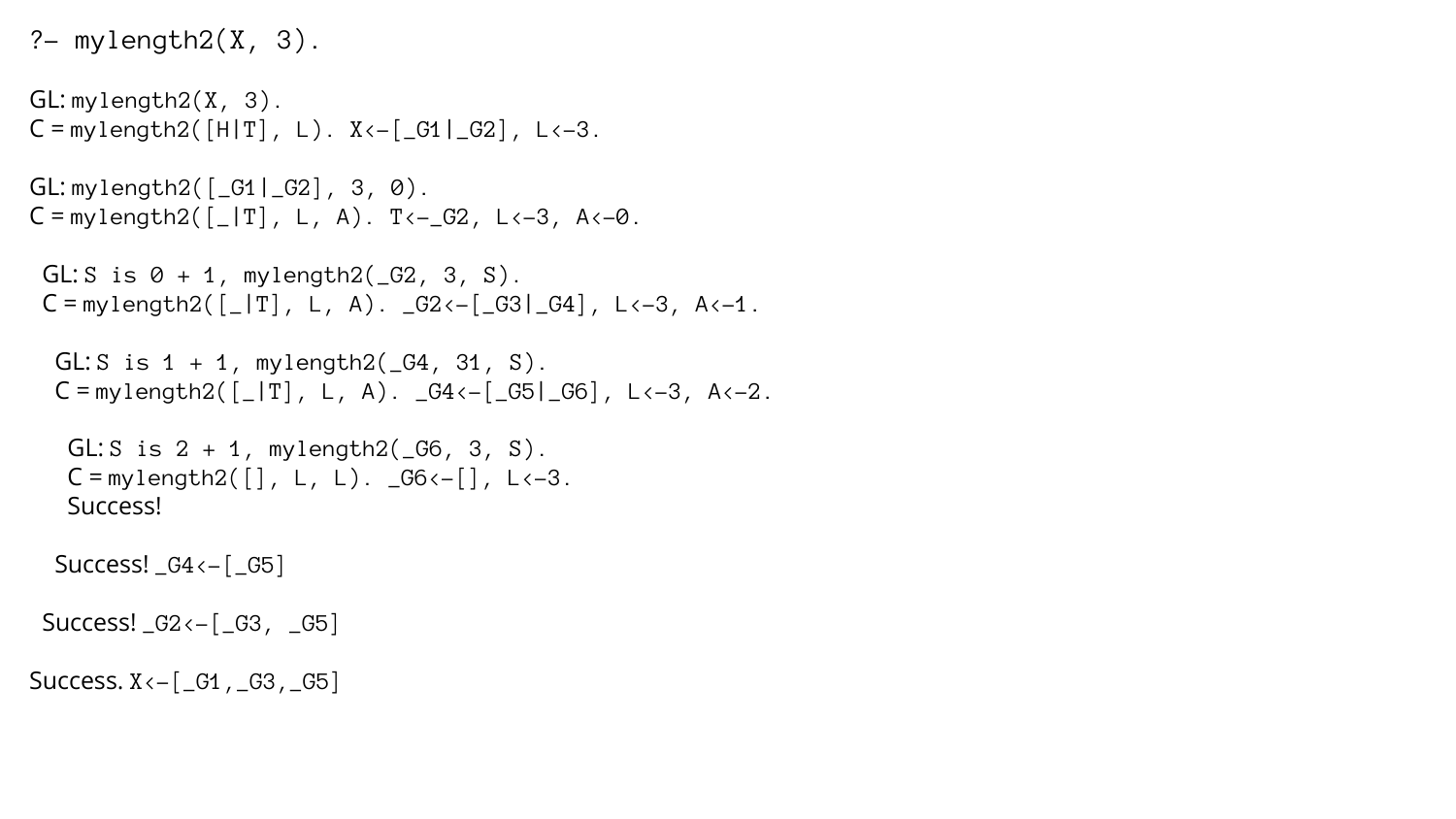

?- mylength2(X, 3).

GL: mylength2(X, 3).
C = mylength2([H|T], L). X<-[_G1|_G2], L<-3.

GL: mylength2([_G1|_G2], 3, 0).
C = mylength2([_|T], L, A). T<-_G2, L<-3, A<-0.

  GL: S is 0 + 1, mylength2(_G2, 3, S).
  C = mylength2([_|T], L, A). _G2<-[_G3|_G4], L<-3, A<-1.

    GL: S is 1 + 1, mylength2(_G4, 31, S).
    C = mylength2([_|T], L, A). _G4<-[_G5|_G6], L<-3, A<-2.

      GL: S is 2 + 1, mylength2(_G6, 3, S).
      C = mylength2([], L, L). _G6<-[], L<-3.
      Success!

    Success! _G4<-[_G5]

  Success! _G2<-[_G3, _G5]

Success. X<-[_G1,_G3,_G5]